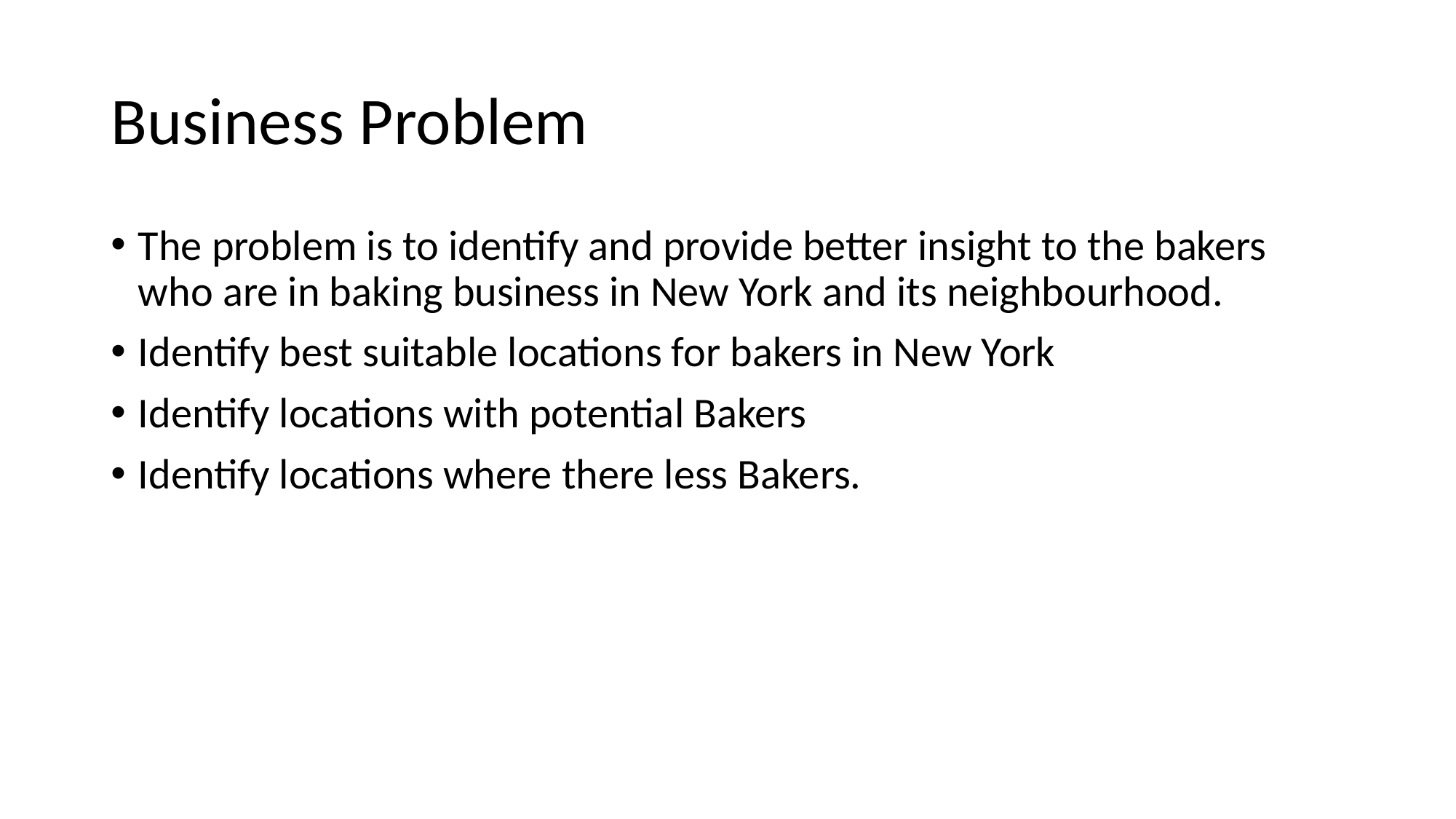

# Business Problem
The problem is to identify and provide better insight to the bakers who are in baking business in New York and its neighbourhood.
Identify best suitable locations for bakers in New York
Identify locations with potential Bakers
Identify locations where there less Bakers.